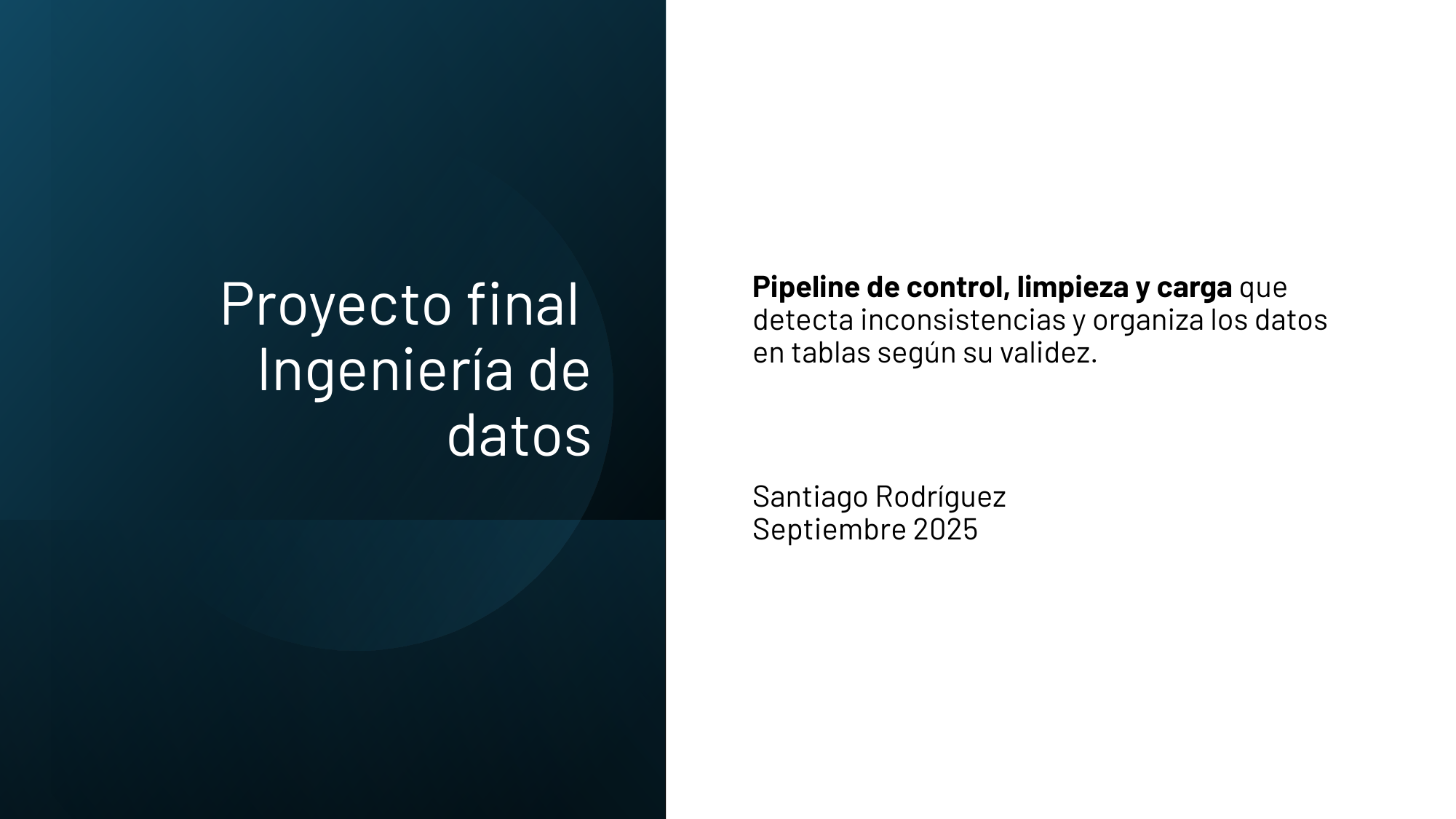

# Proyecto final  Ingeniería de datos

Pipeline de control, limpieza y carga que detecta inconsistencias y organiza los datos en tablas según su validez.

Santiago Rodríguez
Septiembre 2025